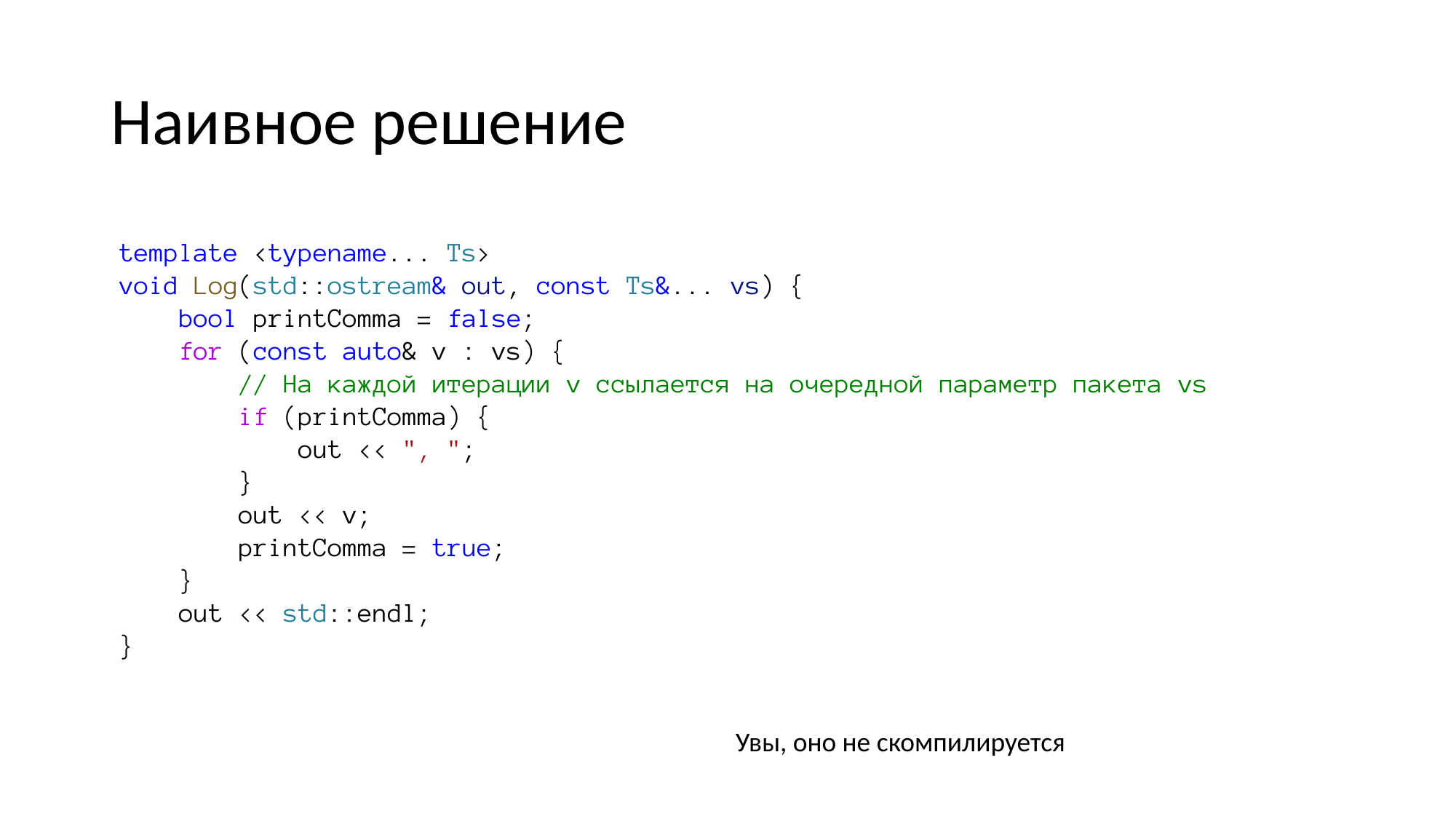

# Наивное решение
template <typename... Ts>
void Log(std::ostream& out, const Ts&... vs) {
    bool printComma = false;
    for (const auto& v : vs) {
        // На каждой итерации v ссылается на очередной параметр пакета vs
        if (printComma) {
            out << ", ";
        }
        out << v;
        printComma = true;
    }
    out << std::endl;
}
Увы, оно не скомпилируется